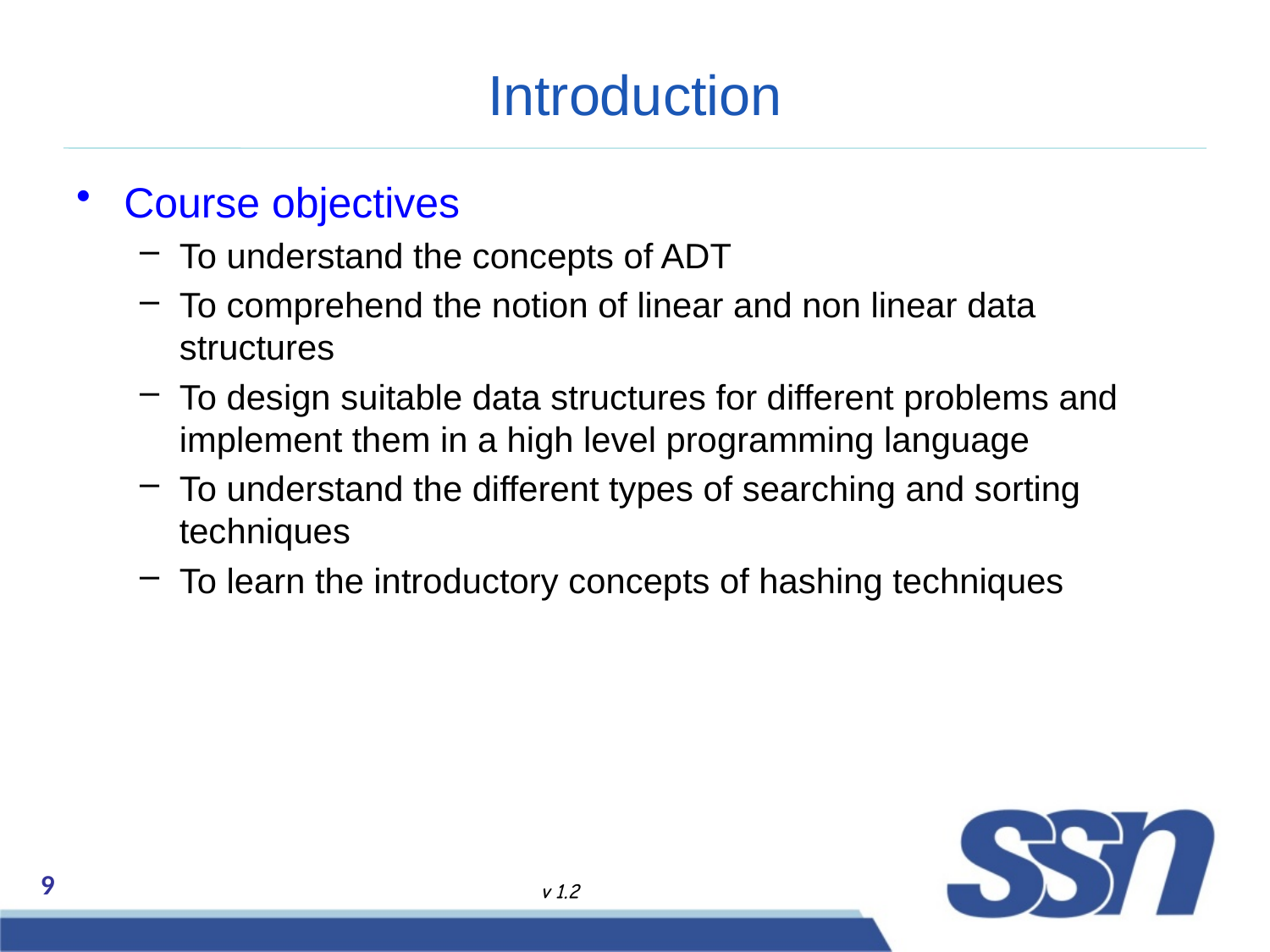

# Introduction
Course objectives
To understand the concepts of ADT
To comprehend the notion of linear and non linear data structures
To design suitable data structures for different problems and implement them in a high level programming language
To understand the different types of searching and sorting techniques
To learn the introductory concepts of hashing techniques